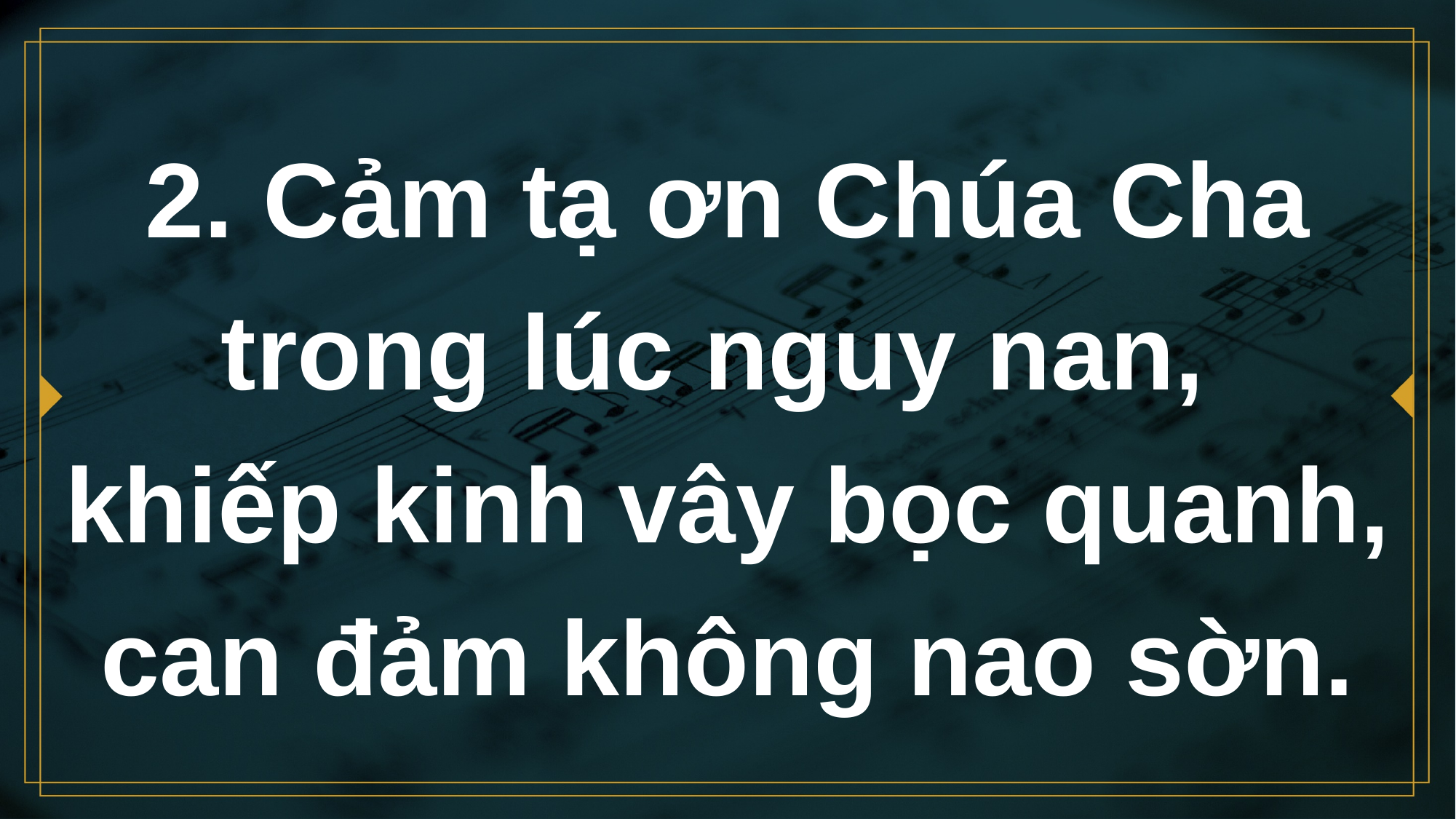

# 2. Cảm tạ ơn Chúa Cha trong lúc nguy nan, khiếp kinh vây bọc quanh, can đảm không nao sờn.